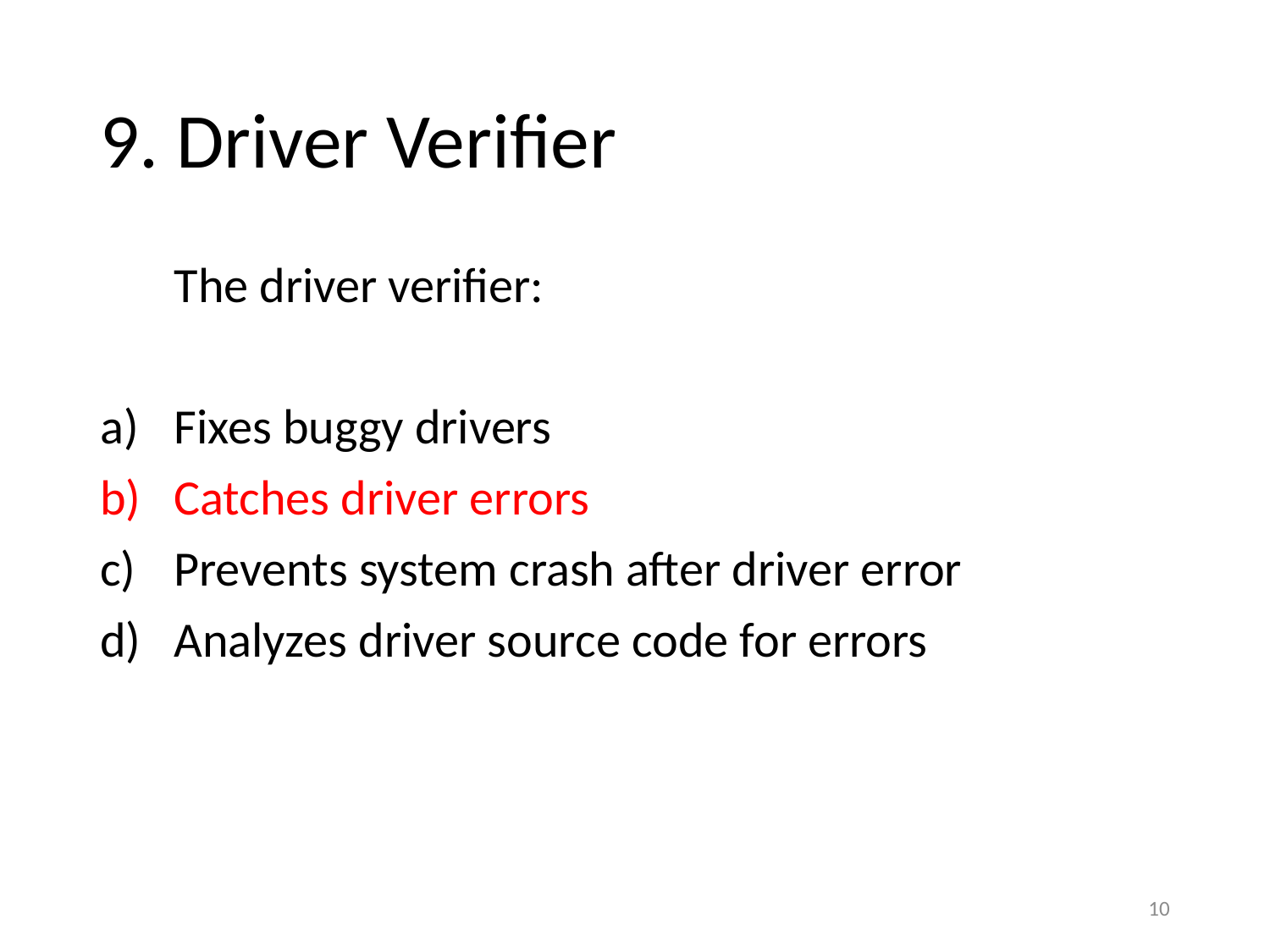

# 9. Driver Verifier
	The driver verifier:

Fixes buggy drivers
Catches driver errors
Prevents system crash after driver error
Analyzes driver source code for errors

10